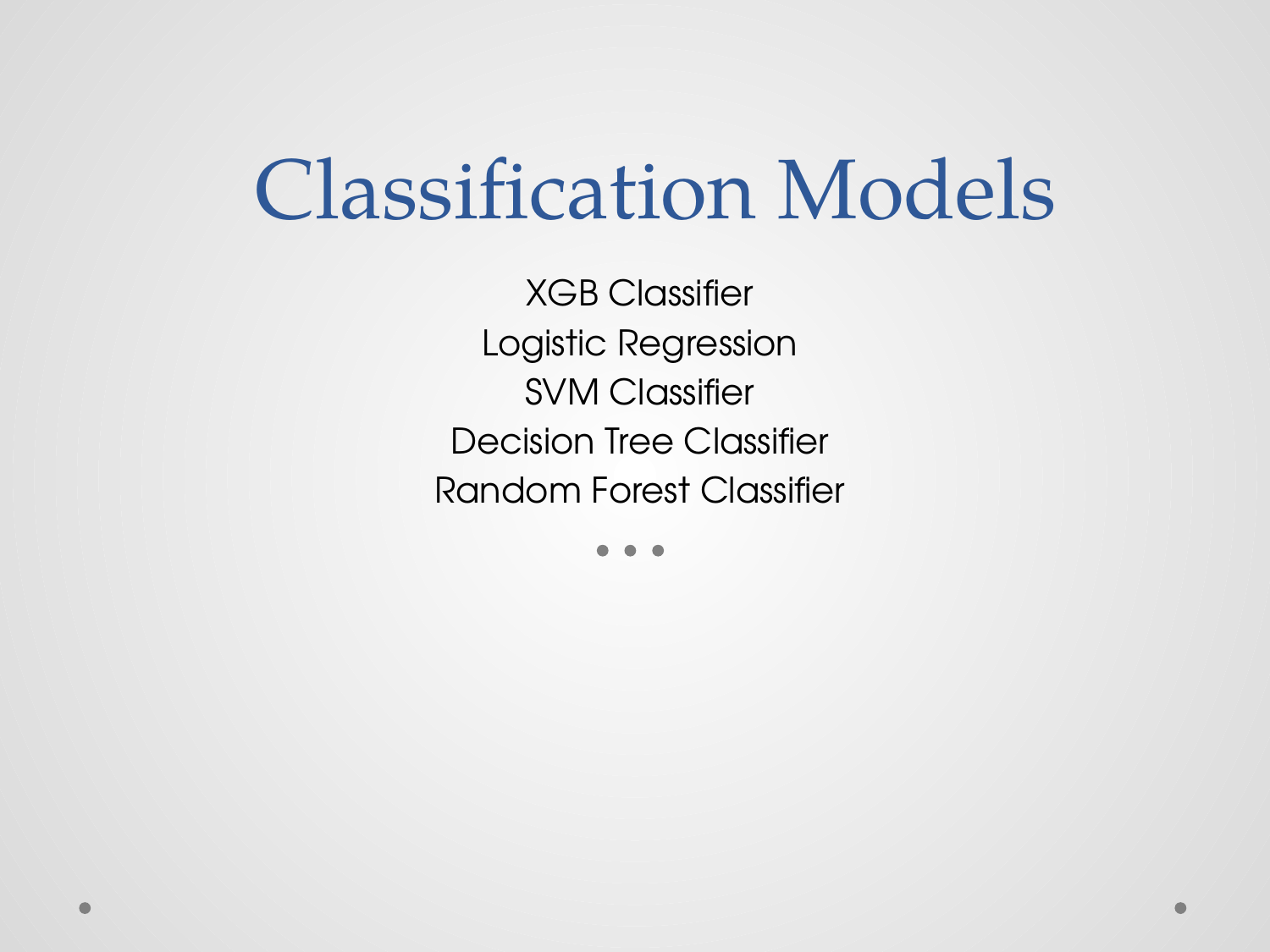

# Classification Models
XGB Classifier
Logistic Regression
SVM Classifier
Decision Tree Classifier
Random Forest Classifier